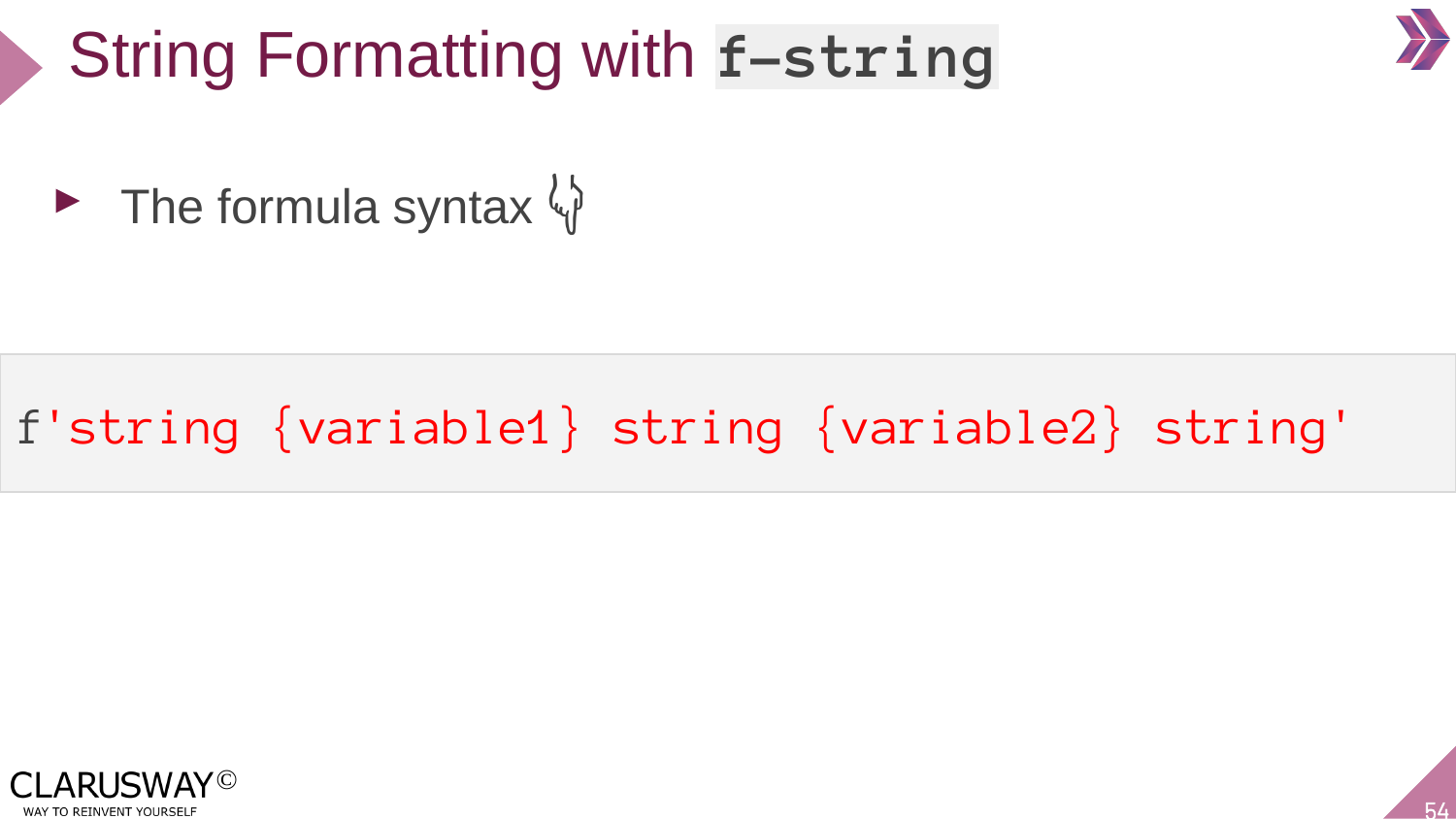

String Formatting with f-string

The formula syntax 👇
f'string {variable1} string {variable2} string'
54